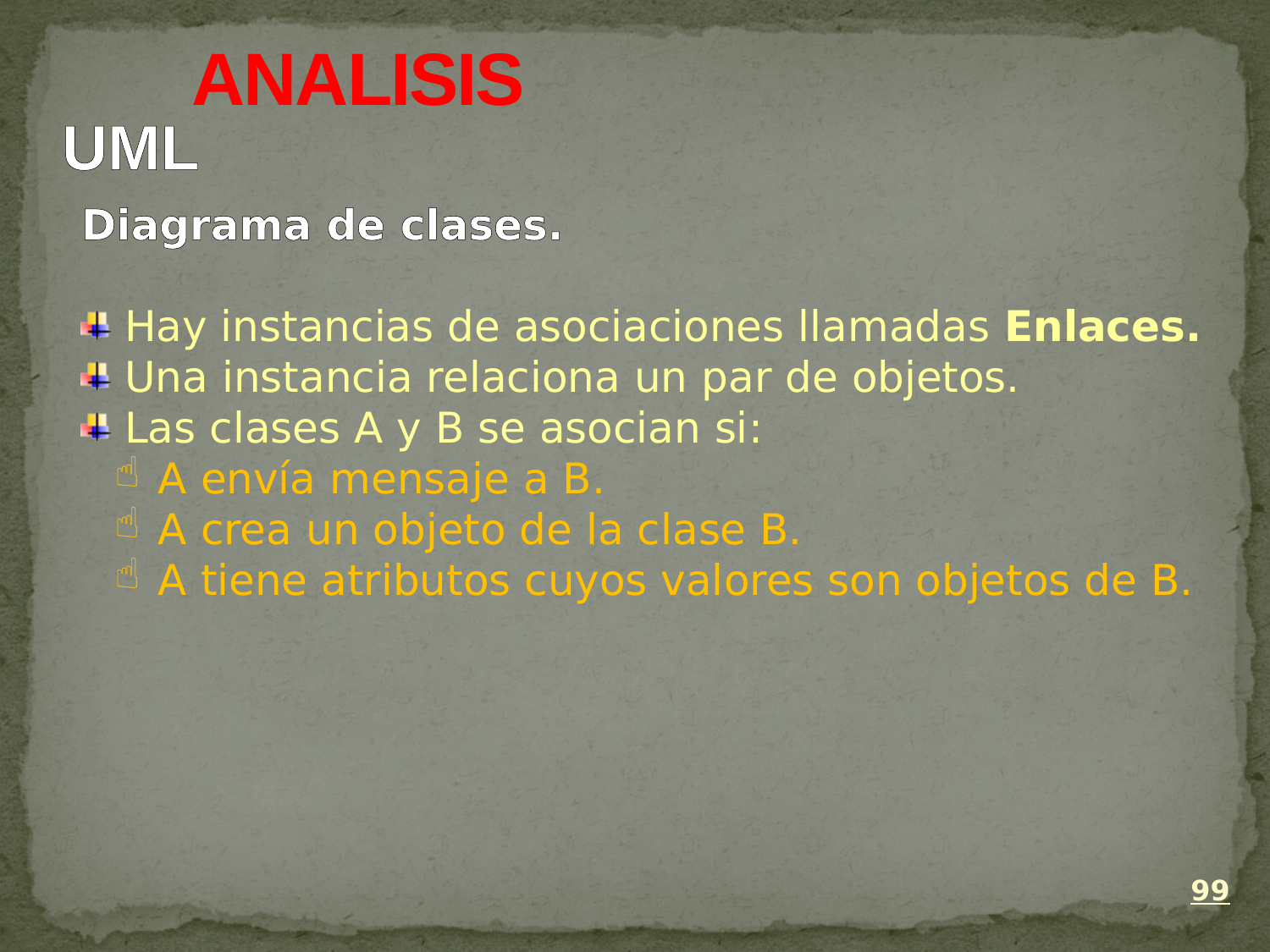

ANALISIS
UML
Diagrama de clases.

 Hay instancias de asociaciones llamadas Enlaces.
 Una instancia relaciona un par de objetos.
 Las clases A y B se asocian si:
 A envía mensaje a B.
 A crea un objeto de la clase B.
 A tiene atributos cuyos valores son objetos de B.

99